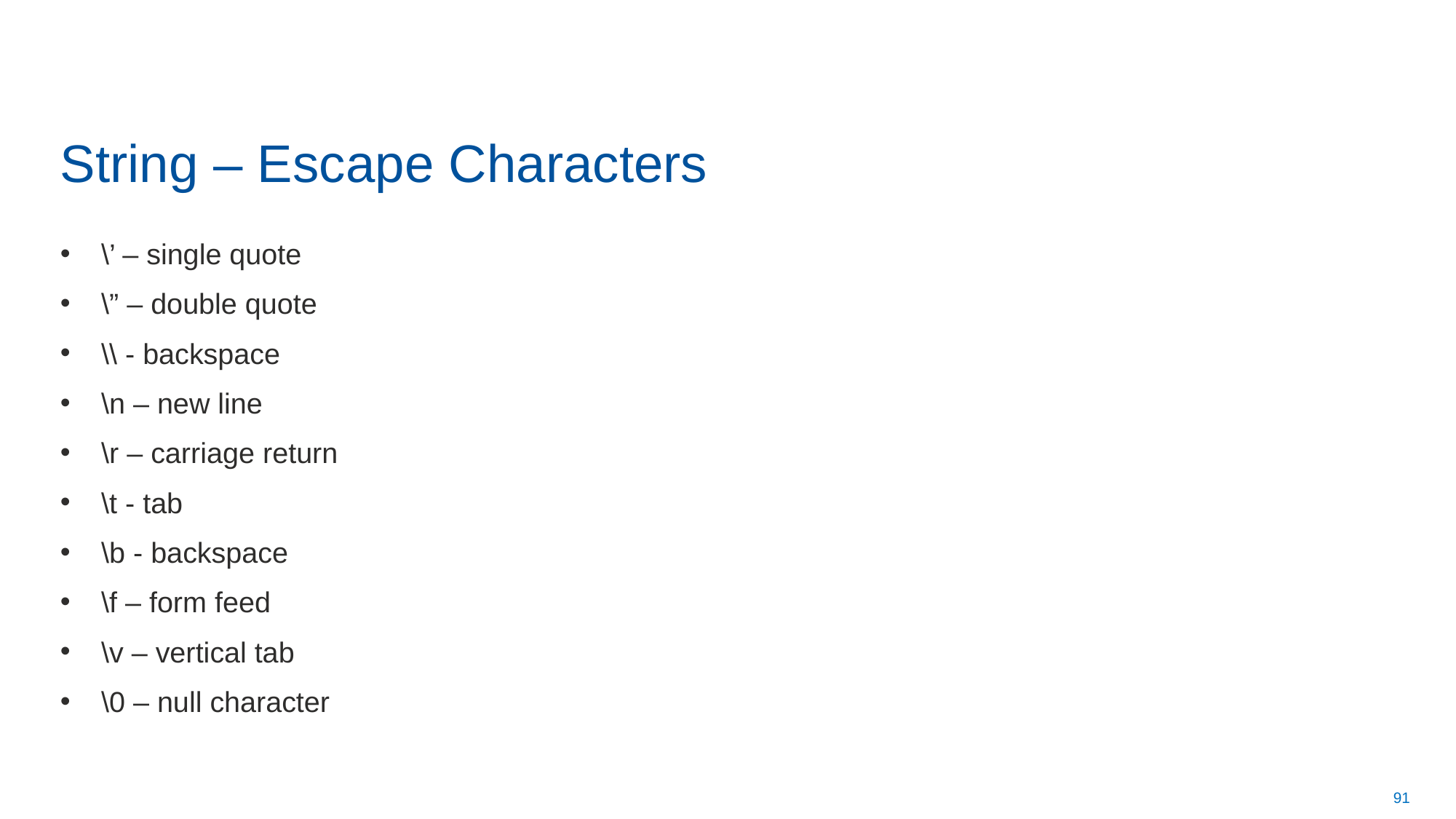

# String – Escape Characters
\’ – single quote
\” – double quote
\\ - backspace
\n – new line
\r – carriage return
\t - tab
\b - backspace
\f – form feed
\v – vertical tab
\0 – null character